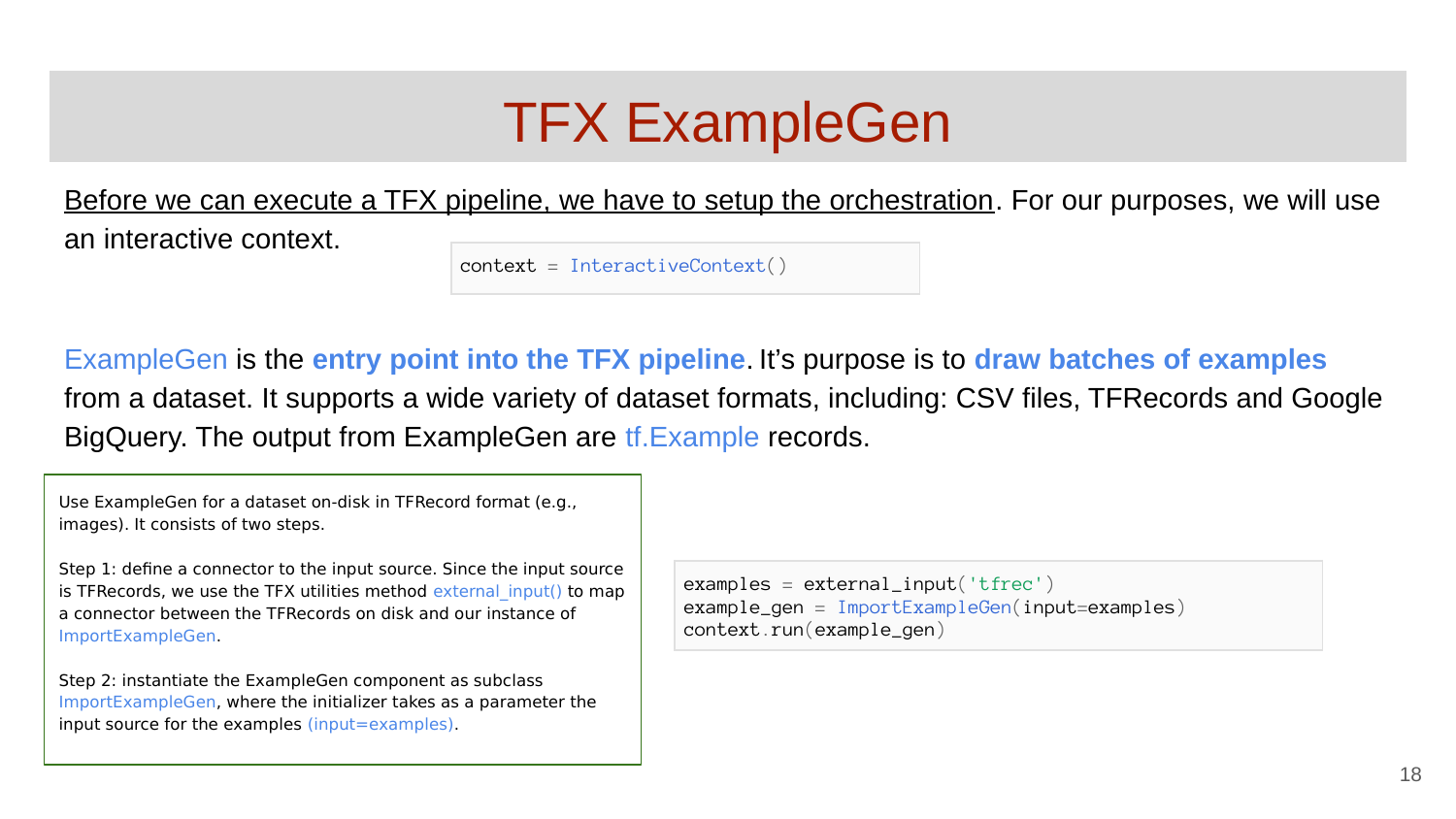

# TFX ExampleGen
Before we can execute a TFX pipeline, we have to setup the orchestration. For our purposes, we will use an interactive context.

| context = InteractiveContext() |
| --- |
ExampleGen is the entry point into the TFX pipeline. It’s purpose is to draw batches of examples from a dataset. It supports a wide variety of dataset formats, including: CSV files, TFRecords and Google BigQuery. The output from ExampleGen are tf.Example records.

Use ExampleGen for a dataset on-disk in TFRecord format (e.g., images). It consists of two steps.
Step 1: define a connector to the input source. Since the input source is TFRecords, we use the TFX utilities method external_input() to map a connector between the TFRecords on disk and our instance of ImportExampleGen.
Step 2: instantiate the ExampleGen component as subclass ImportExampleGen, where the initializer takes as a parameter the input source for the examples (input=examples).
| examples = external\_input('tfrec') example\_gen = ImportExampleGen(input=examples) context.run(example\_gen) |
| --- |
18